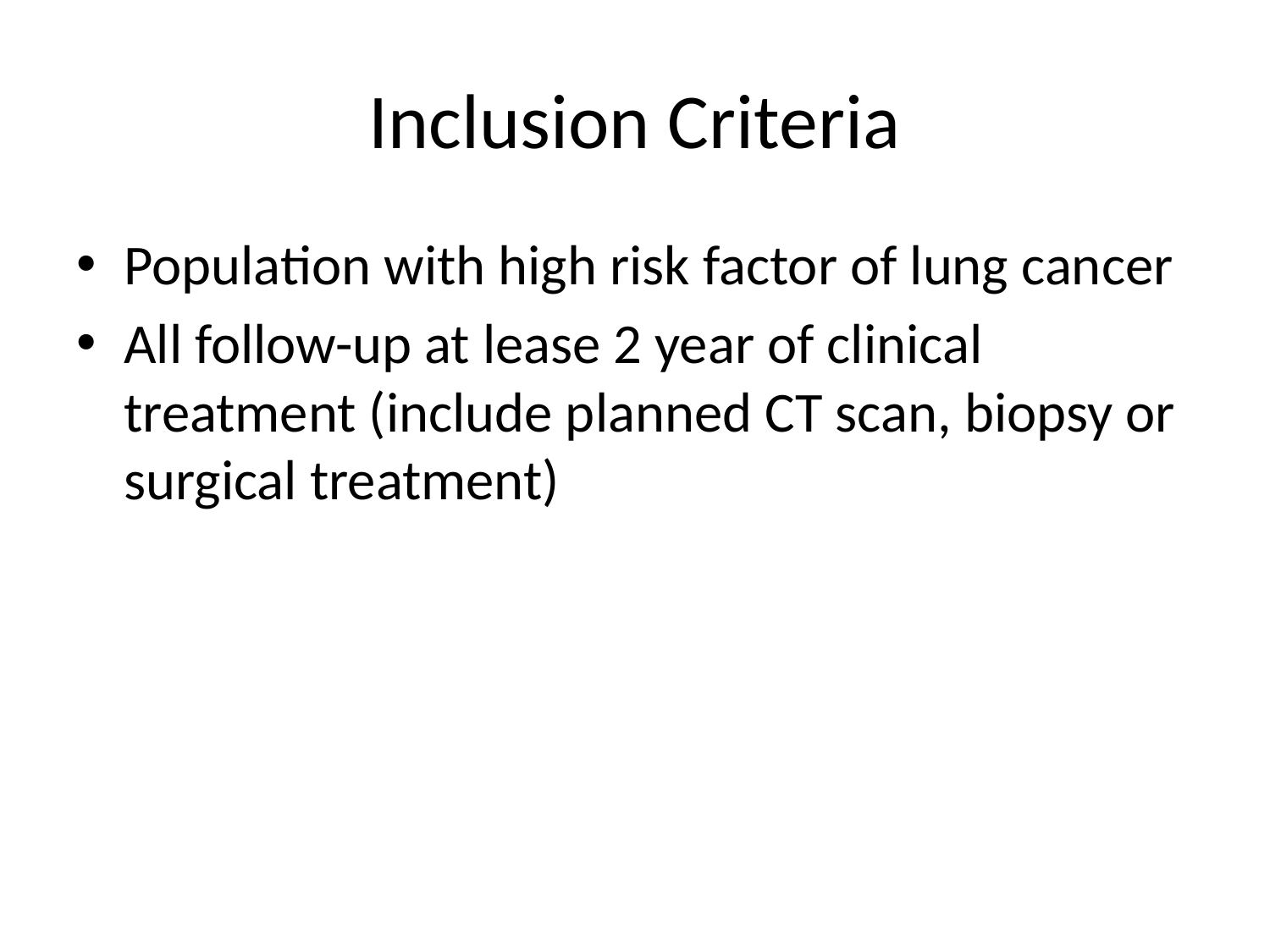

# Inclusion Criteria
Population with high risk factor of lung cancer
All follow-up at lease 2 year of clinical treatment (include planned CT scan, biopsy or surgical treatment)